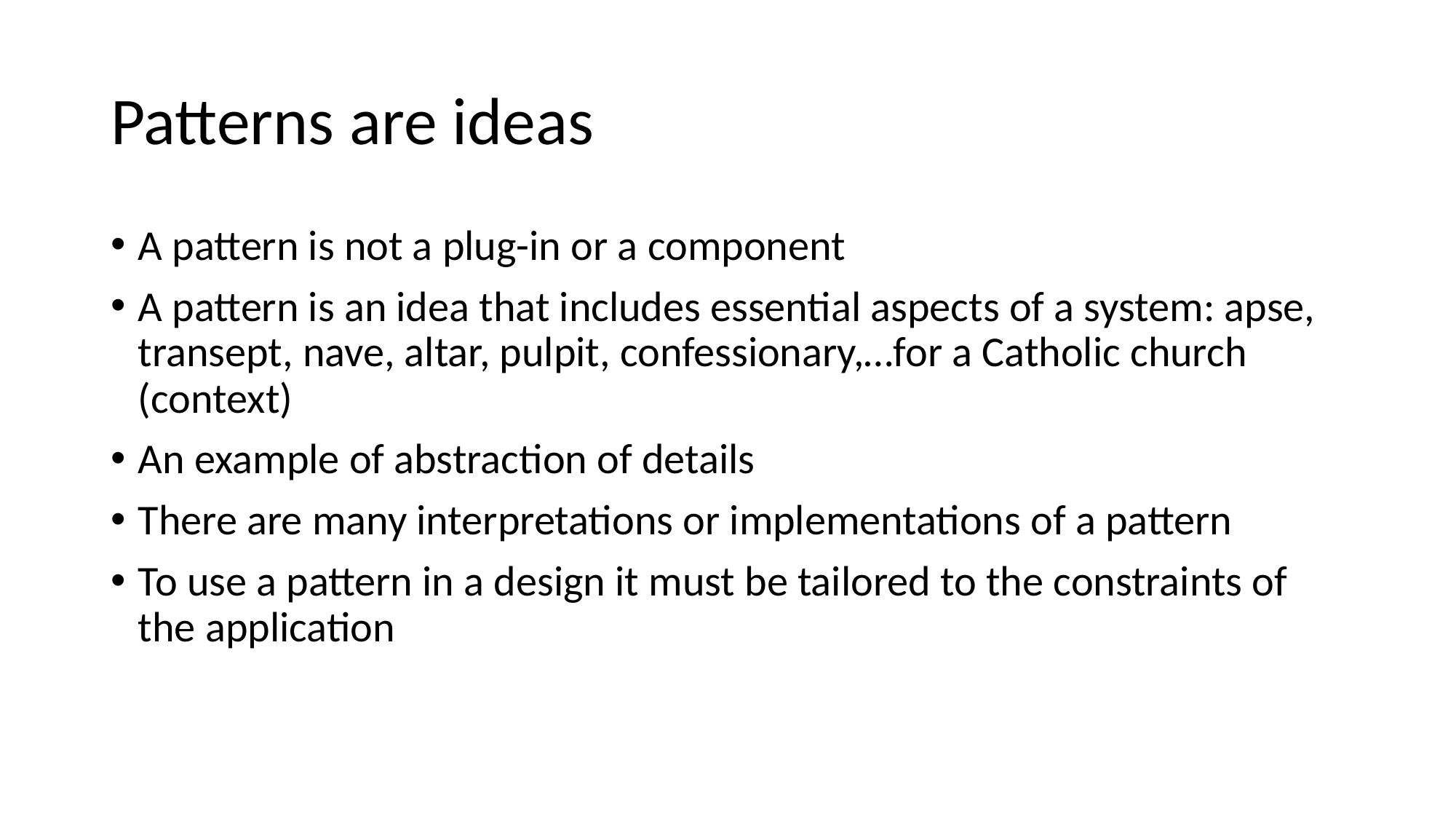

# Patterns are ideas
A pattern is not a plug-in or a component
A pattern is an idea that includes essential aspects of a system: apse, transept, nave, altar, pulpit, confessionary,…for a Catholic church (context)
An example of abstraction of details
There are many interpretations or implementations of a pattern
To use a pattern in a design it must be tailored to the constraints of the application